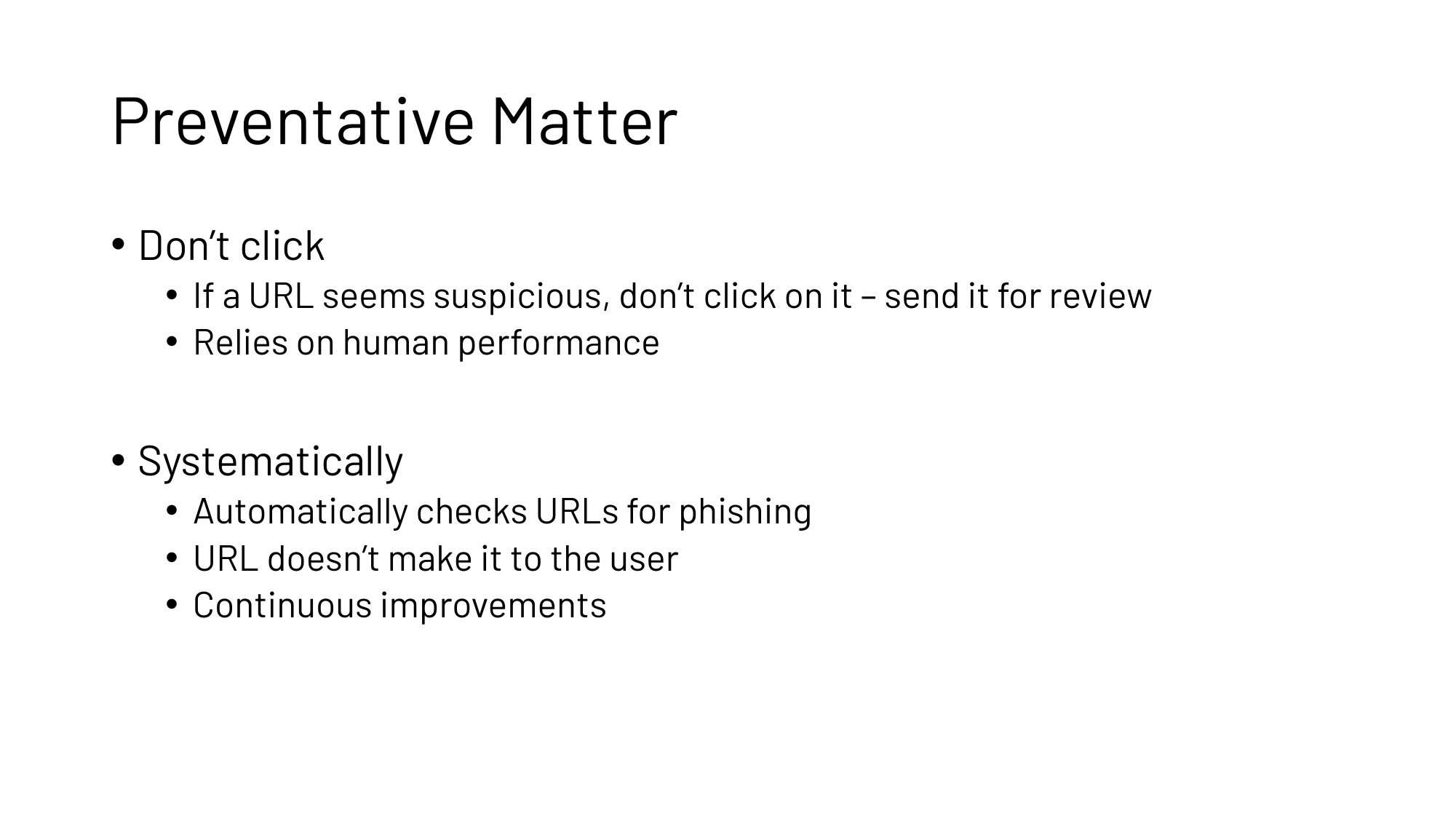

# Preventative Matter
Don’t click
If a URL seems suspicious, don’t click on it – send it for review
Relies on human performance

Systematically
Automatically checks URLs for phishing
URL doesn’t make it to the user
Continuous improvements